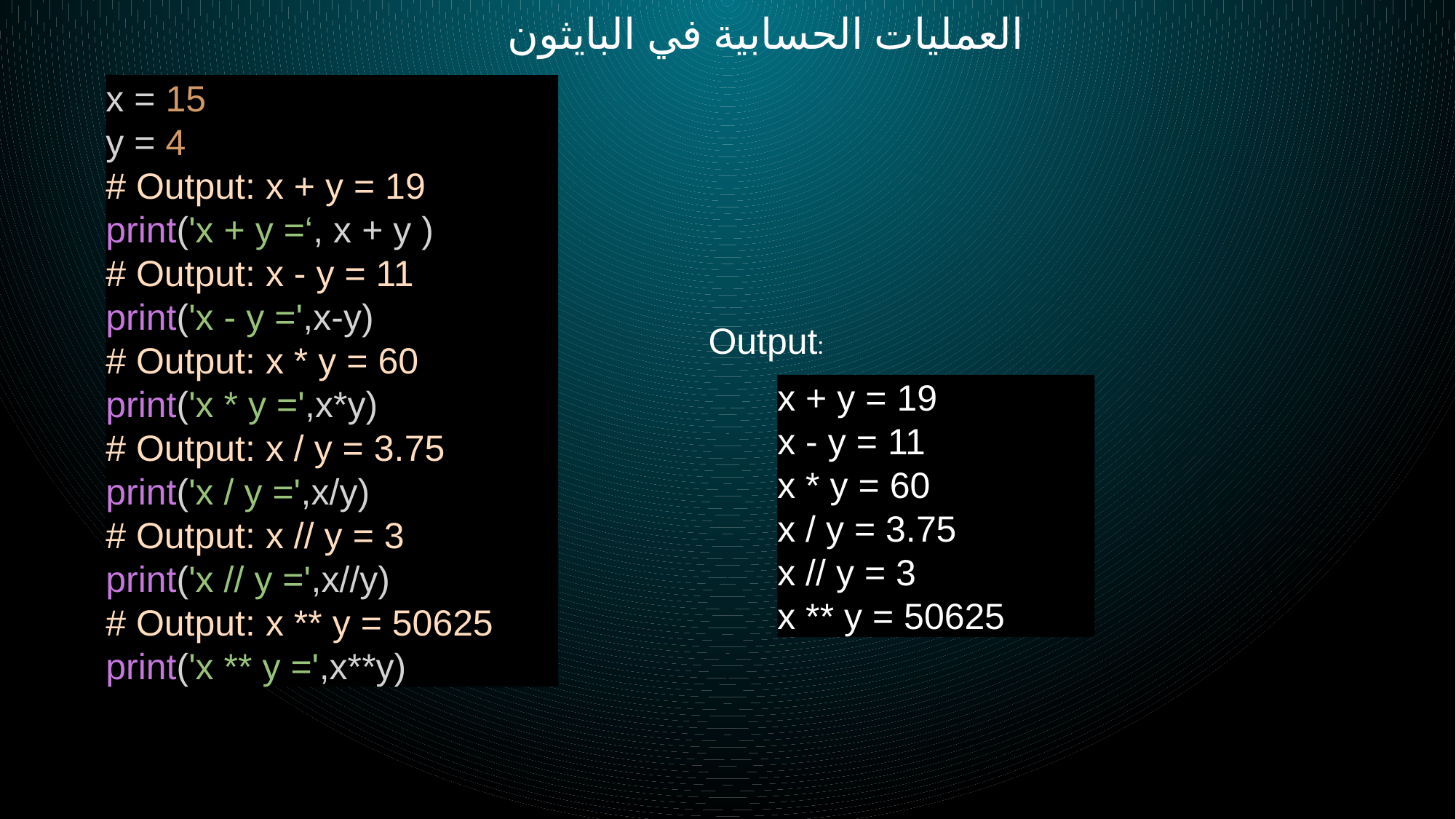

العمليات الحسابية في البايثون
x = 15
y = 4
# Output: x + y = 19
print('x + y =‘, x + y )
# Output: x - y = 11
print('x - y =',x-y)
# Output: x * y = 60
print('x * y =',x*y)
# Output: x / y = 3.75
print('x / y =',x/y)
# Output: x // y = 3
print('x // y =',x//y)
# Output: x ** y = 50625
print('x ** y =',x**y)
Output:
x + y = 19
x - y = 11
x * y = 60
x / y = 3.75
x // y = 3
x ** y = 50625